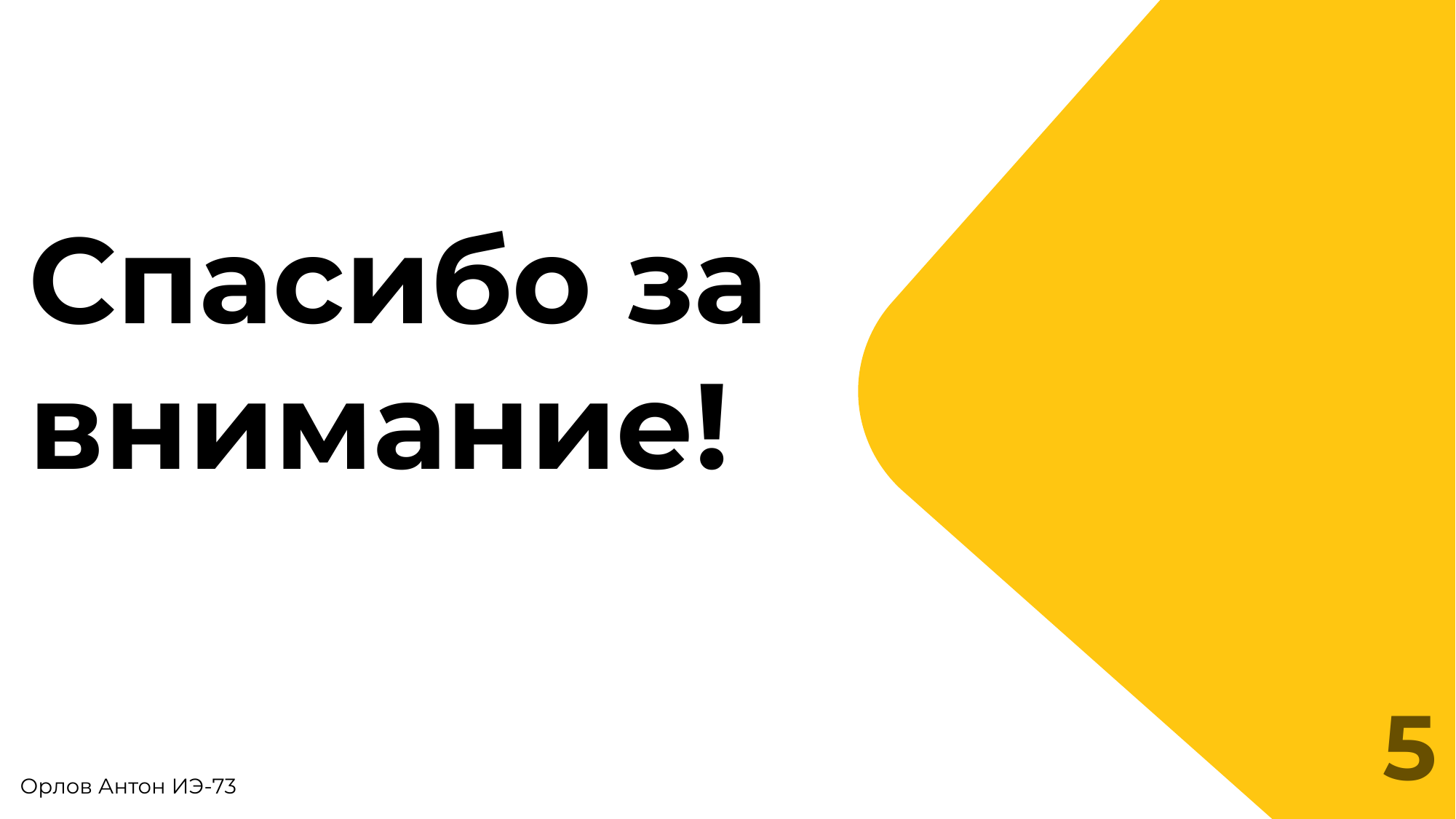

Контрастный цвет
Дополнительный цвет
Основной цвет

Спасибо за внимание!
5
Орлов Антон ИЭ-73